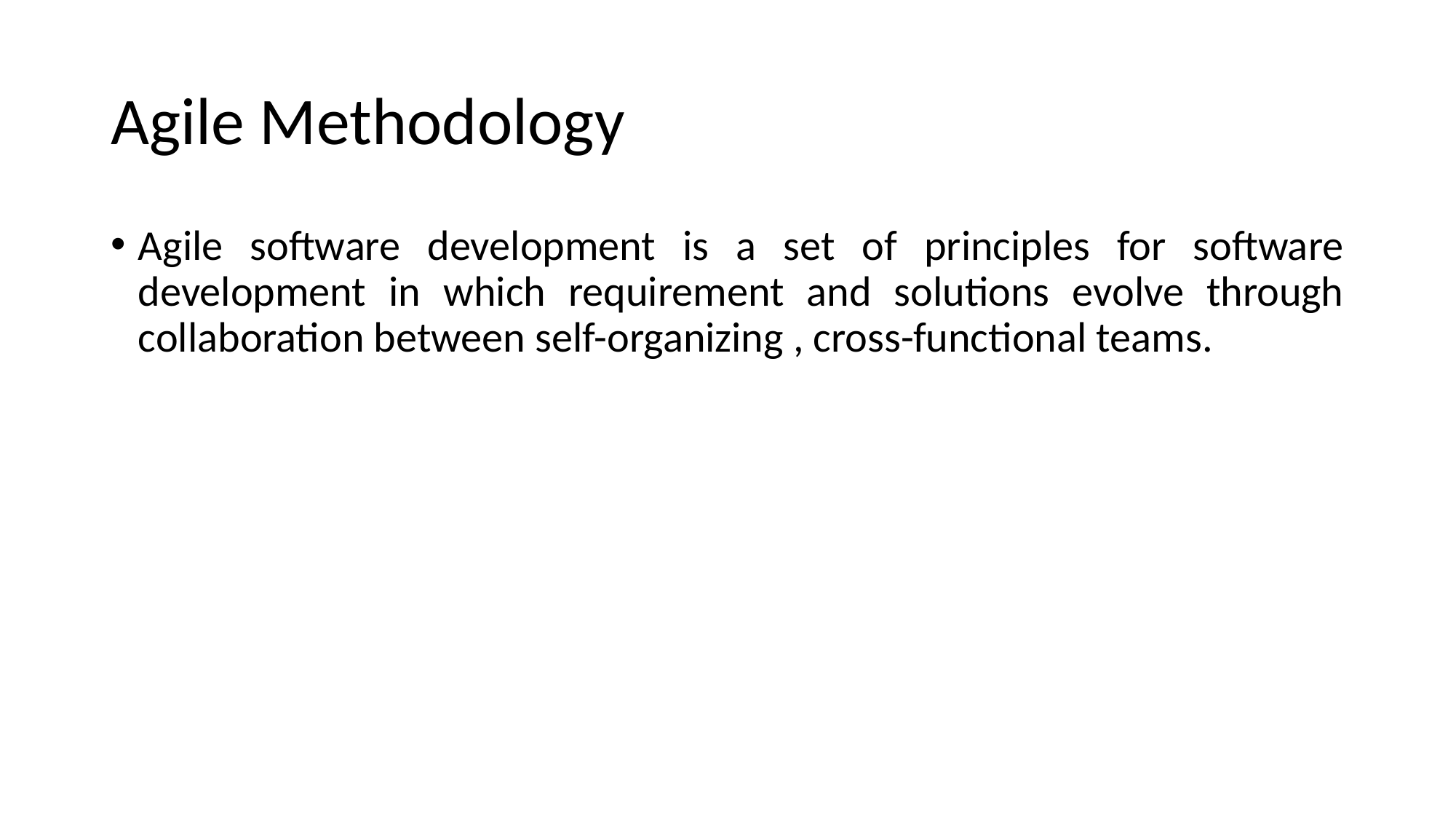

# Agile Methodology
Agile software development is a set of principles for software development in which requirement and solutions evolve through collaboration between self-organizing , cross-functional teams.